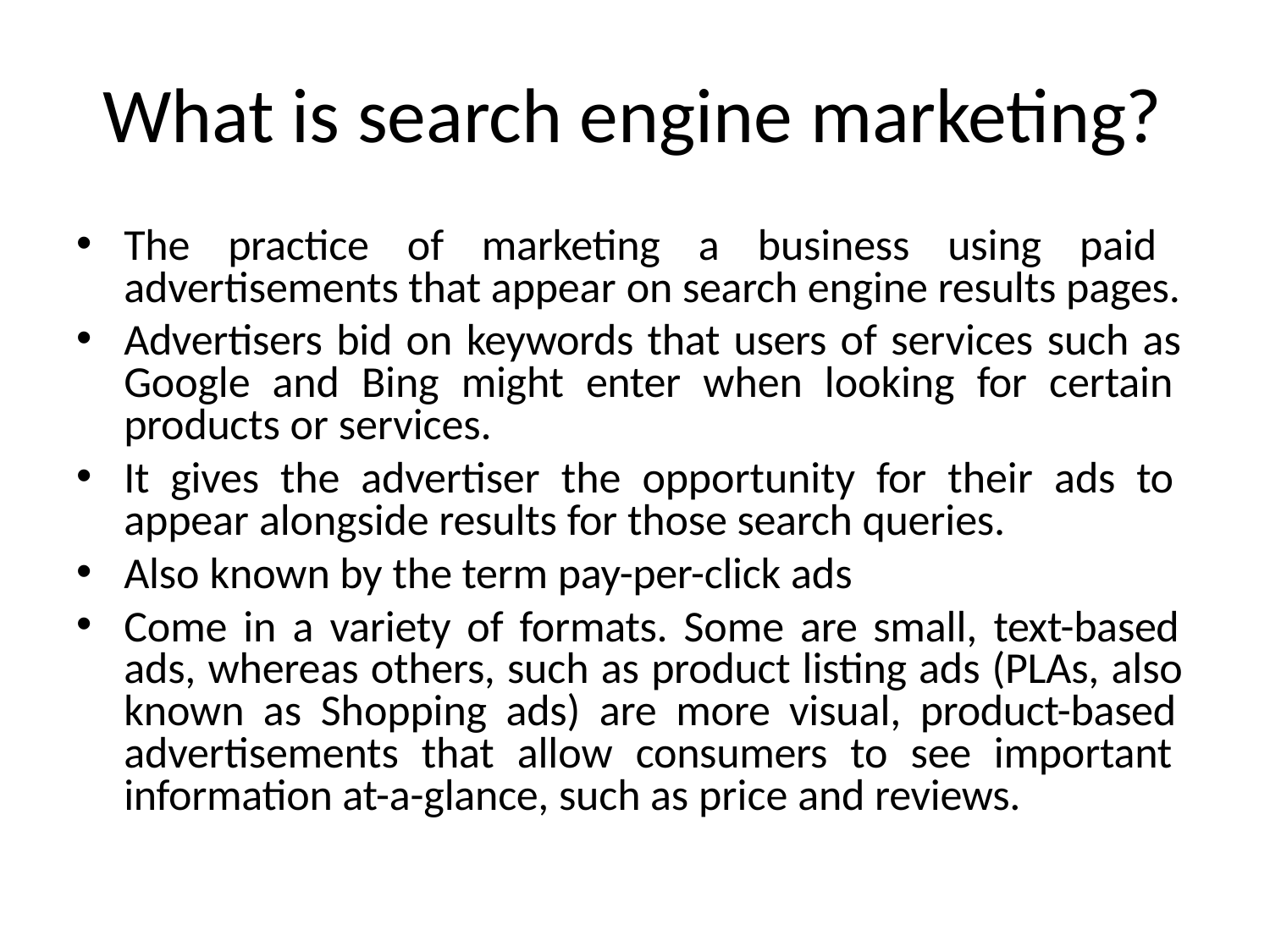

# What is search engine marketing?
The practice of marketing a business using paid  advertisements that appear on search engine results pages.
Advertisers bid on keywords that users of services such as  Google and Bing might enter when looking for certain  products or services.
It gives the advertiser the opportunity for their ads to  appear alongside results for those search queries.
Also known by the term pay-per-click ads
Come in a variety of formats. Some are small, text-based  ads, whereas others, such as product listing ads (PLAs, also  known as Shopping ads) are more visual, product-based  advertisements that allow consumers to see important  information at-a-glance, such as price and reviews.